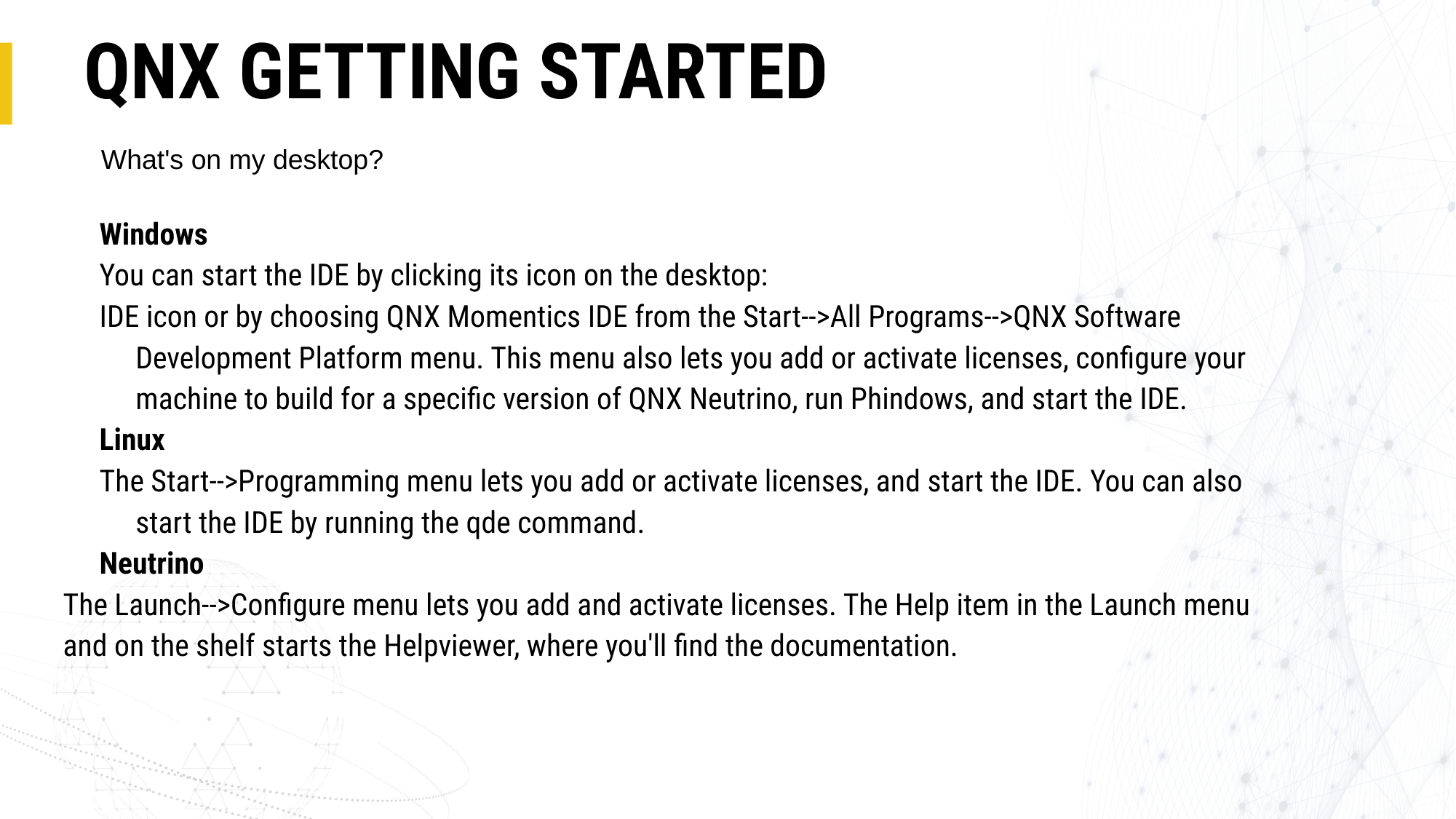

# QNX GETTING STARTED
What's on my desktop?

Windows
You can start the IDE by clicking its icon on the desktop:
IDE icon or by choosing QNX Momentics IDE from the Start-->All Programs-->QNX Software Development Platform menu. This menu also lets you add or activate licenses, configure your machine to build for a specific version of QNX Neutrino, run Phindows, and start the IDE.
Linux
The Start-->Programming menu lets you add or activate licenses, and start the IDE. You can also start the IDE by running the qde command.
Neutrino
The Launch-->Configure menu lets you add and activate licenses. The Help item in the Launch menu and on the shelf starts the Helpviewer, where you'll find the documentation.